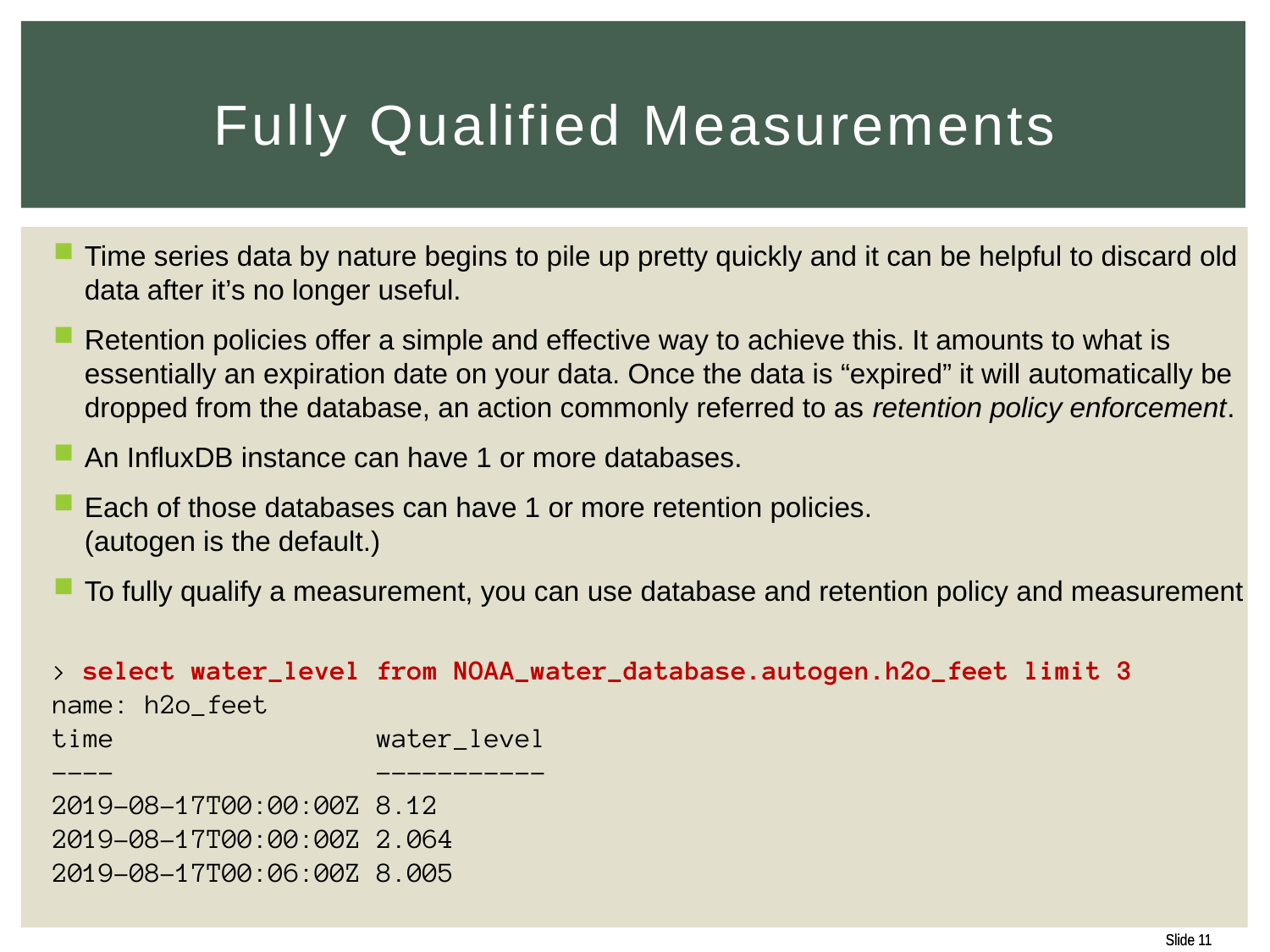

# Fully Qualified Measurements
Time series data by nature begins to pile up pretty quickly and it can be helpful to discard old data after it’s no longer useful.
Retention policies offer a simple and effective way to achieve this. It amounts to what is essentially an expiration date on your data. Once the data is “expired” it will automatically be dropped from the database, an action commonly referred to as retention policy enforcement.
An InfluxDB instance can have 1 or more databases.
Each of those databases can have 1 or more retention policies.
(autogen is the default.)
To fully qualify a measurement, you can use database and retention policy and measurement

> select water_level from NOAA_water_database.autogen.h2o_feet limit 3
name: h2o_feet
time                 water_level
----                 -----------
2019-08-17T00:00:00Z 8.12
2019-08-17T00:00:00Z 2.064
2019-08-17T00:06:00Z 8.005